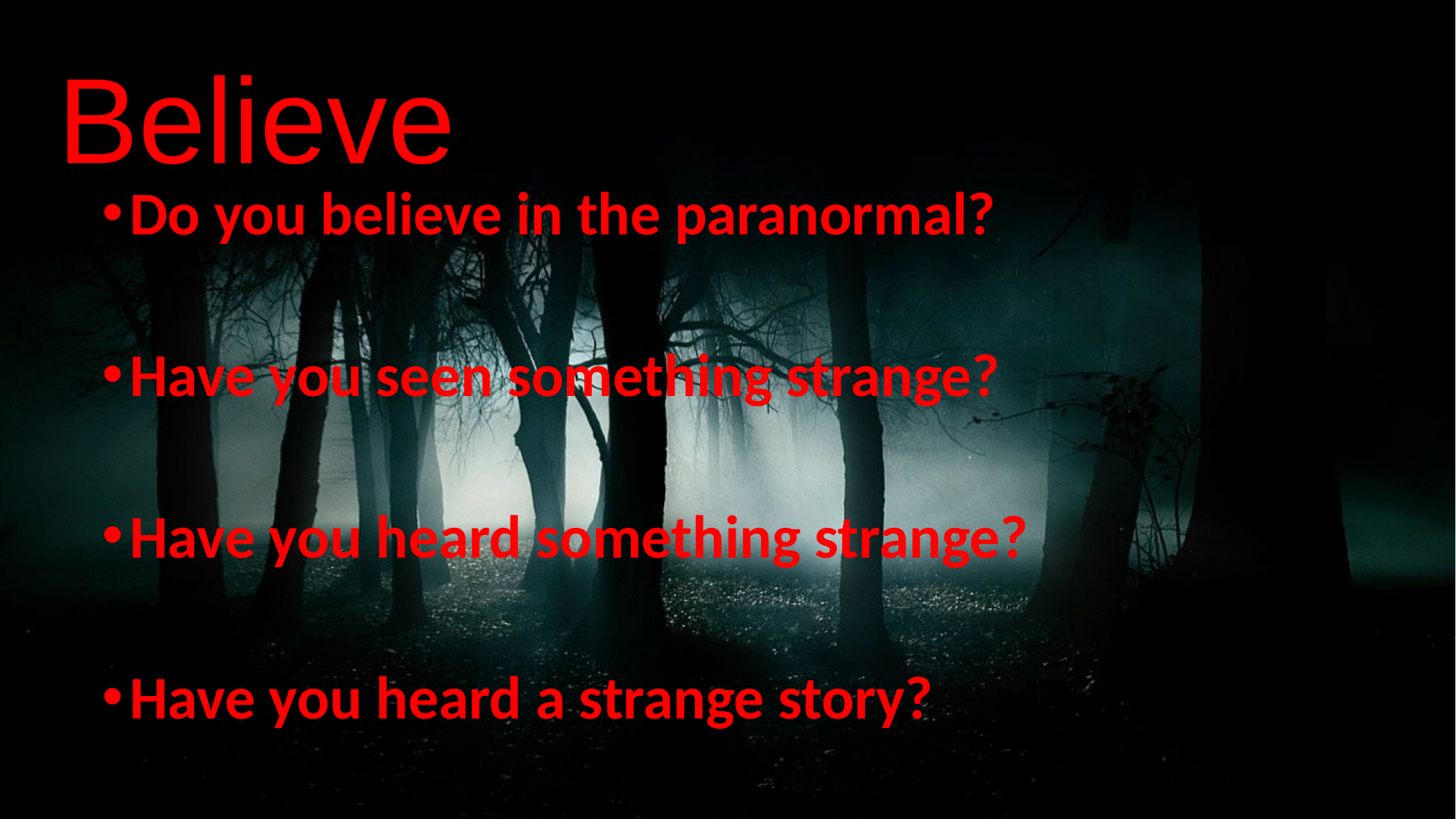

Believe
Do you believe in the paranormal?

Have you seen something strange?

Have you heard something strange?

Have you heard a strange story?